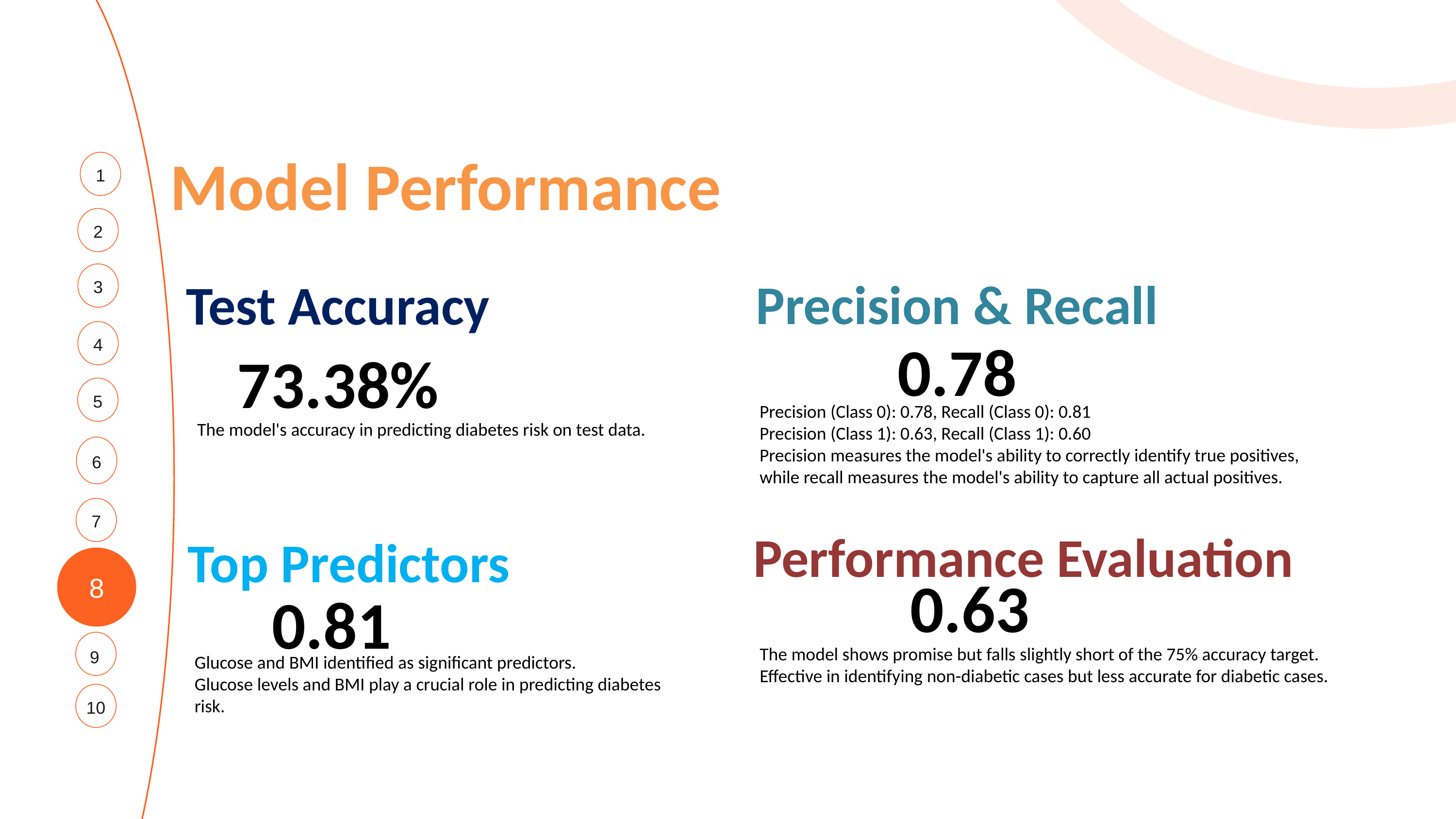

Model Performance

1

1

2

3
Precision & Recall
Test Accuracy

4
0.78
73.38%

5
Precision (Class 0): 0.78, Recall (Class 0): 0.81
Precision (Class 1): 0.63, Recall (Class 1): 0.60
Precision measures the model's ability to correctly identify true positives, while recall measures the model's ability to capture all actual positives.

The model's accuracy in predicting diabetes risk on test data.

6

7
Performance Evaluation
Top Predictors

8
0.63

8
0.81

9
The model shows promise but falls slightly short of the 75% accuracy target.
Effective in identifying non-diabetic cases but less accurate for diabetic cases.
Glucose and BMI identified as significant predictors.
Glucose levels and BMI play a crucial role in predicting diabetes risk.

10